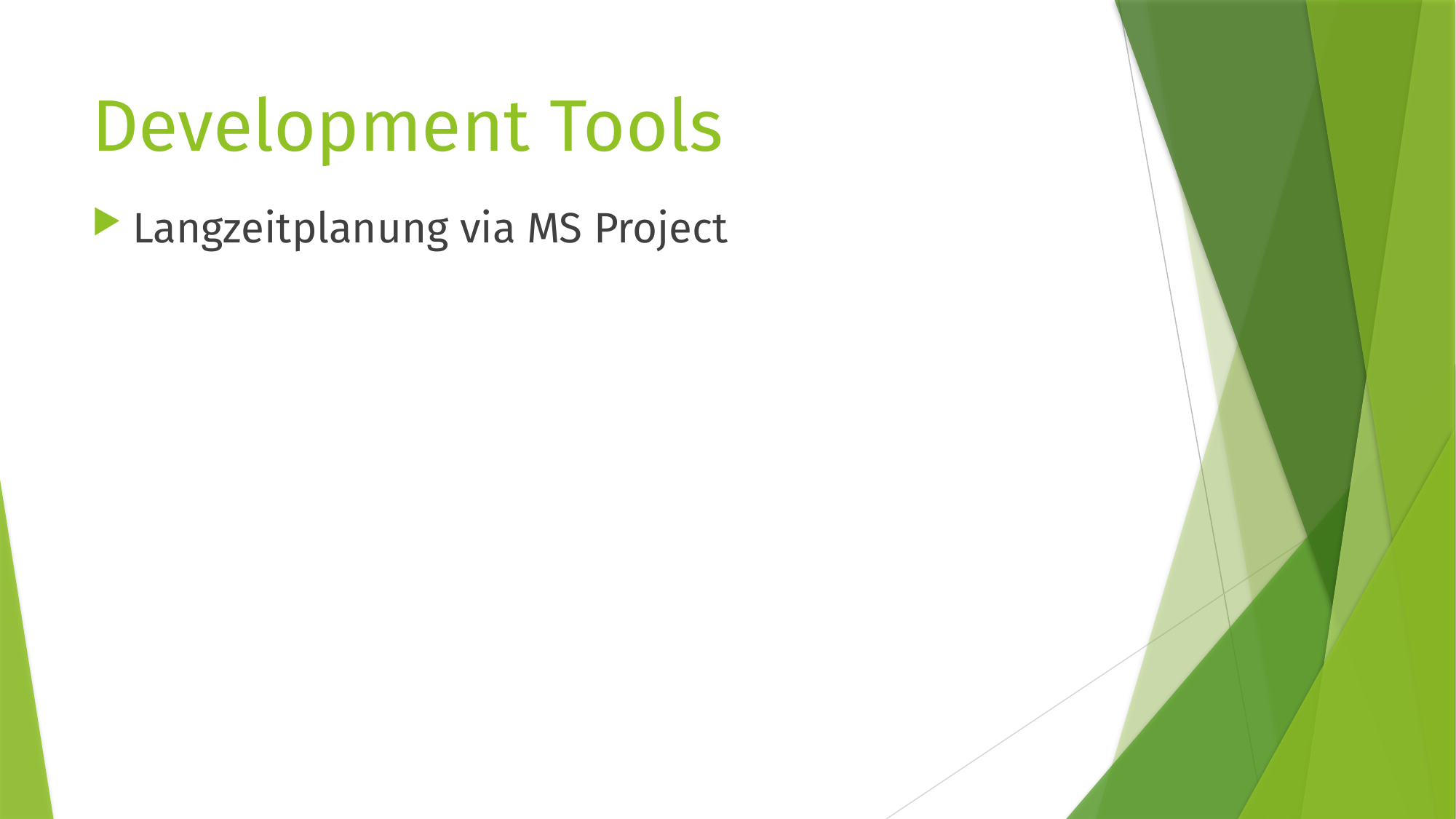

# Development Tools
Langzeitplanung via MS Project